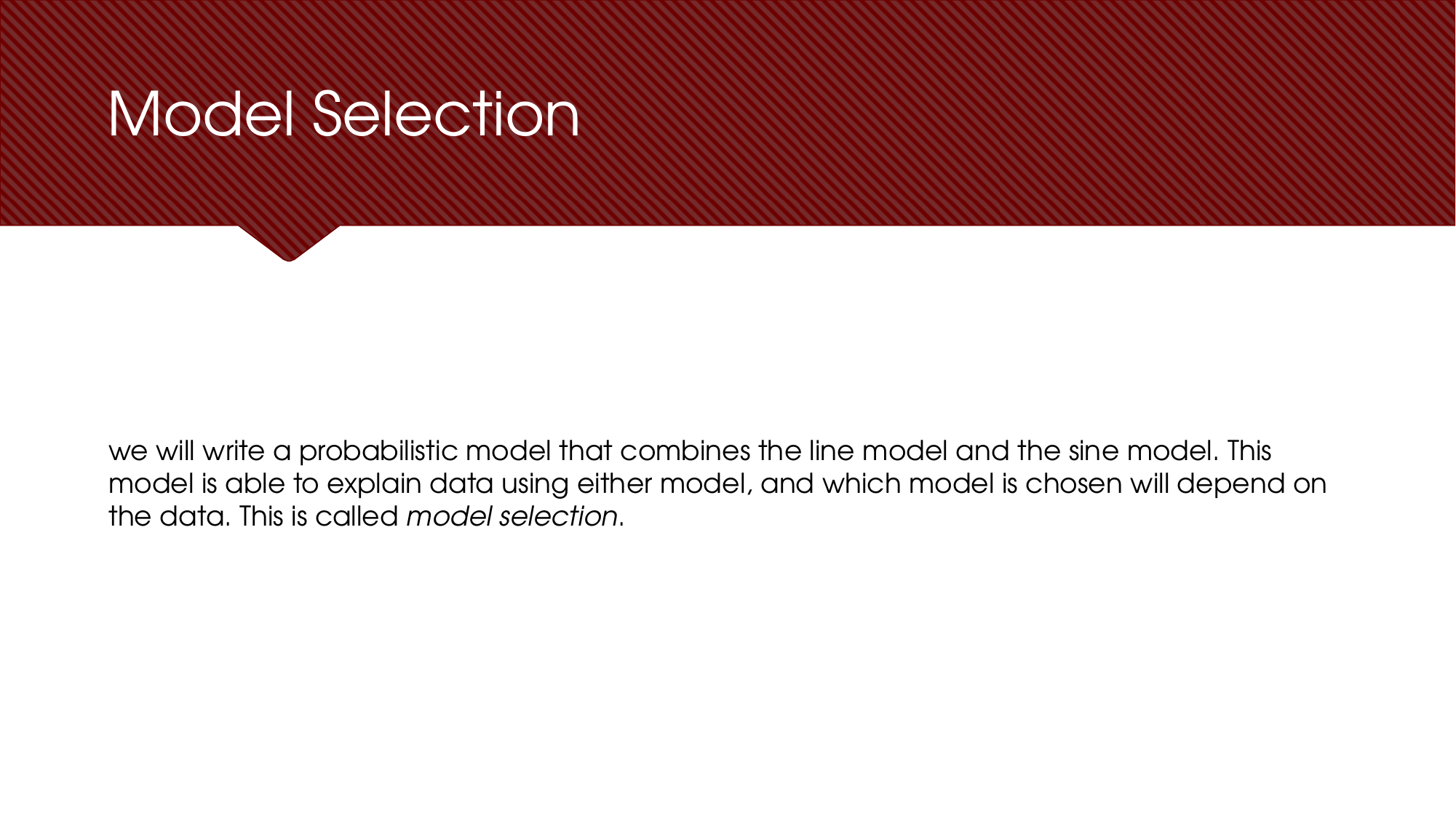

# Model Selection
we will write a probabilistic model that combines the line model and the sine model. This model is able to explain data using either model, and which model is chosen will depend on the data. This is called model selection.